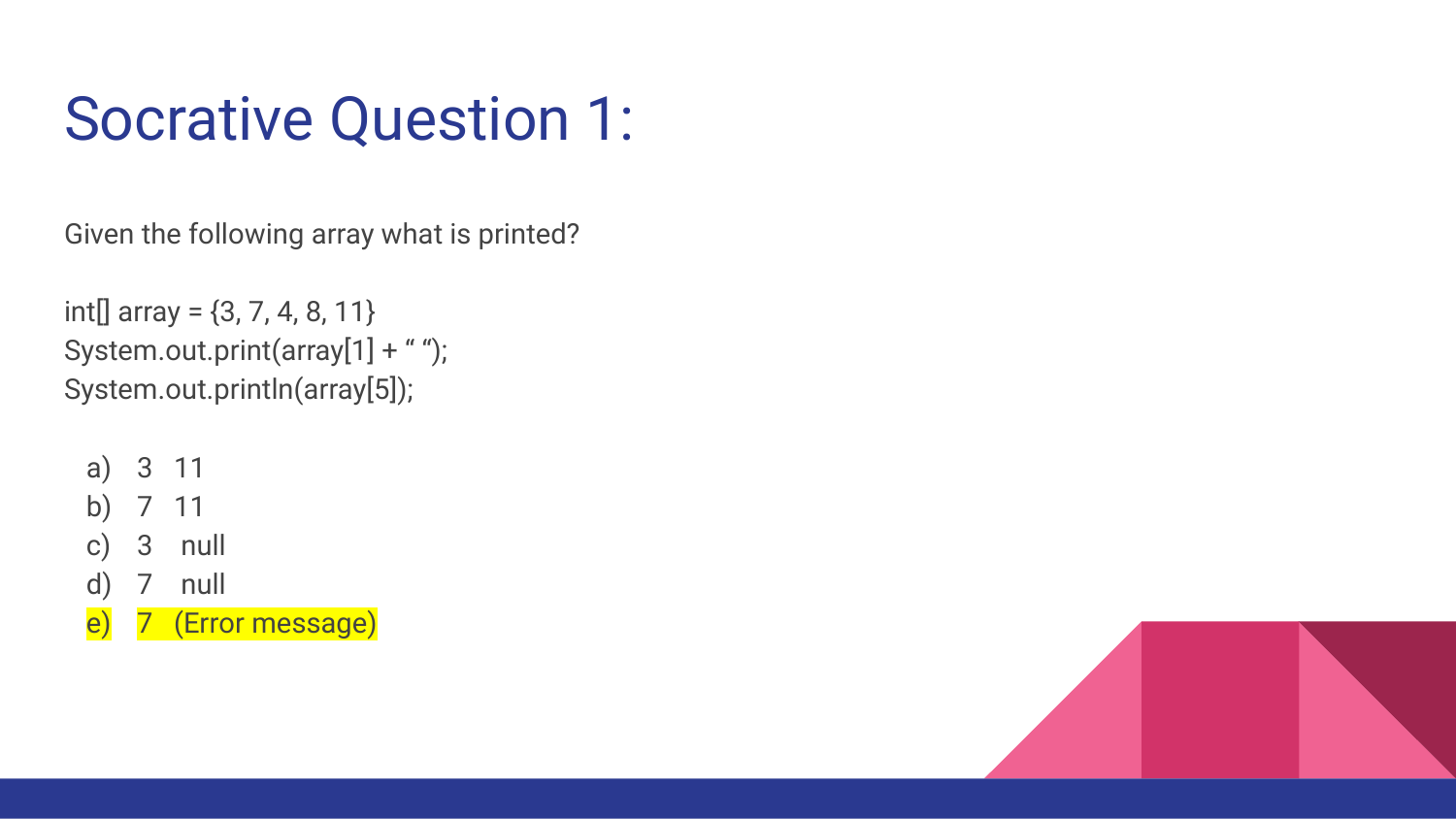

# Socrative Question 1:
Given the following array what is printed?

int[] array = {3, 7, 4, 8, 11}
System.out.print(array[1] + “ “);
System.out.println(array[5]);

3   11
7   11
3    null
7    null
7   (Error message)